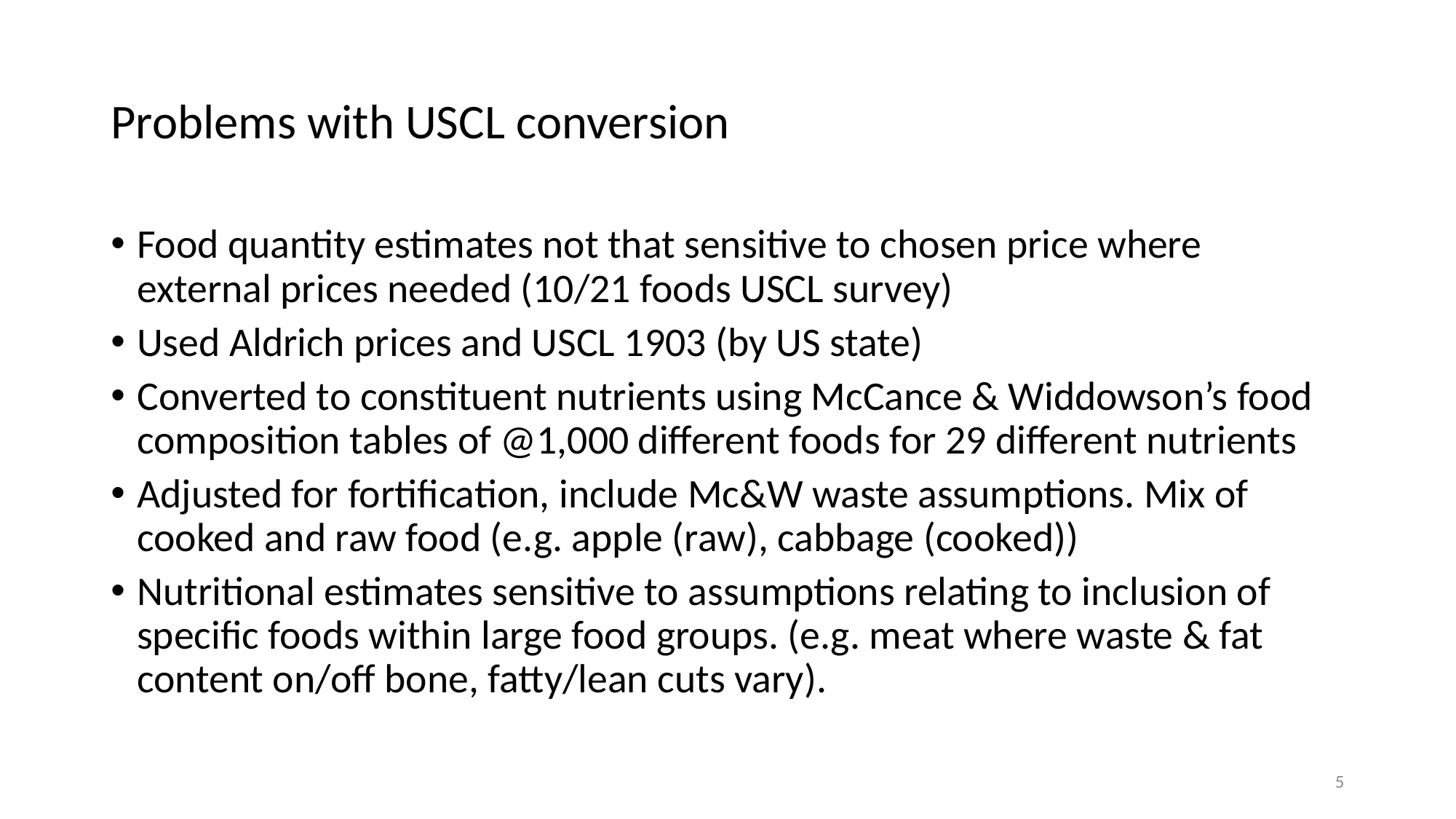

# Problems with USCL conversion
Food quantity estimates not that sensitive to chosen price where external prices needed (10/21 foods USCL survey)
Used Aldrich prices and USCL 1903 (by US state)
Converted to constituent nutrients using McCance & Widdowson’s food composition tables of @1,000 different foods for 29 different nutrients
Adjusted for fortification, include Mc&W waste assumptions. Mix of cooked and raw food (e.g. apple (raw), cabbage (cooked))
Nutritional estimates sensitive to assumptions relating to inclusion of specific foods within large food groups. (e.g. meat where waste & fat content on/off bone, fatty/lean cuts vary).

5